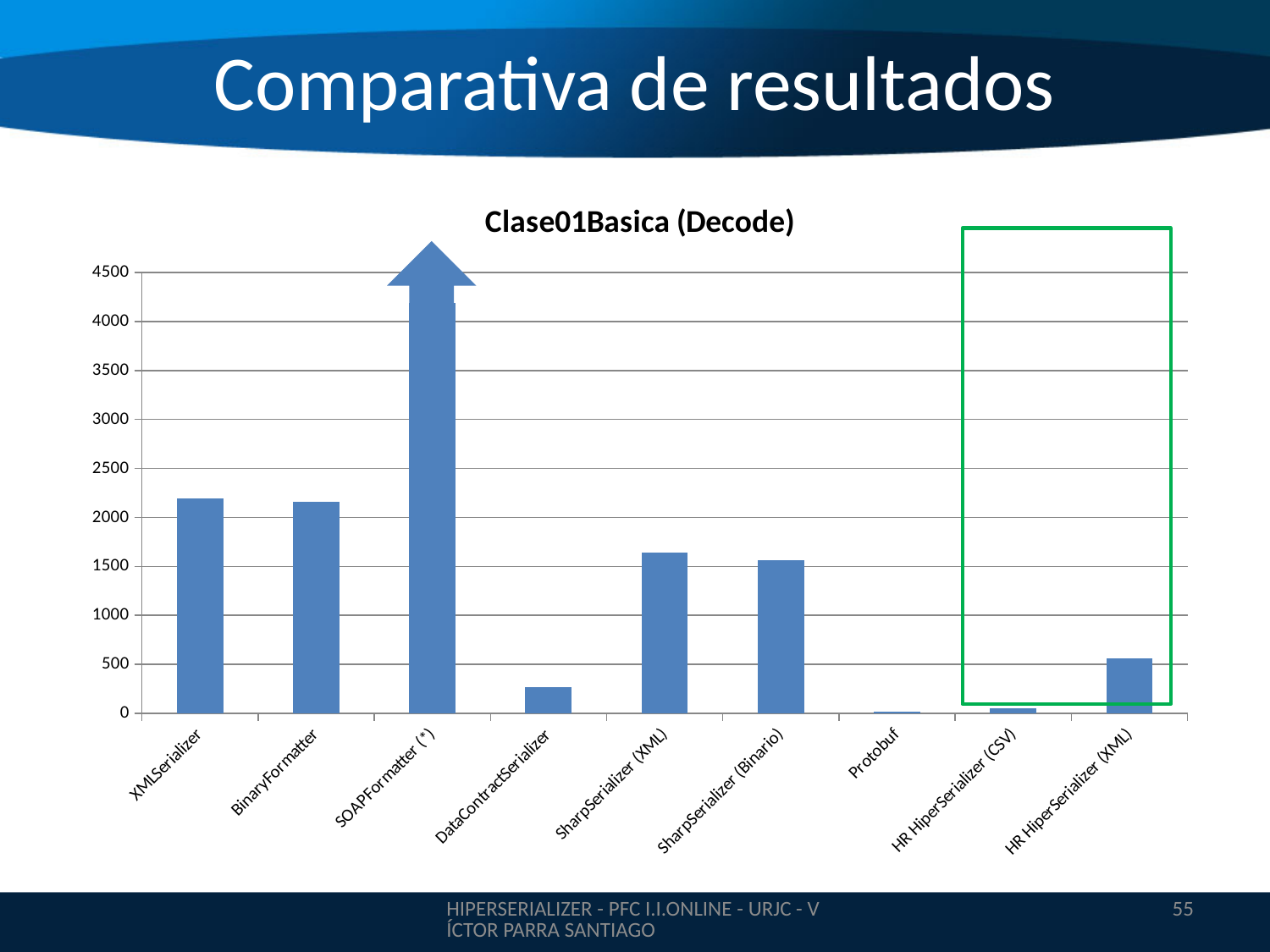

Comparativa de resultados

### Chart:

| Category | Clase01Basica (Decode) |
|---|---|
| XMLSerializer | 2198.0 |
| BinaryFormatter | 2158.0 |
| SOAPFormatter (*) | 4190.0 |
| DataContractSerializer | 270.0 |
| SharpSerializer (XML) | 1638.0 |
| SharpSerializer (Binario) | 1565.0 |
| Protobuf | 22.0 |
| HR HiperSerializer (CSV) | 53.0 |
| HR HiperSerializer (XML) | 562.0 |

HIPERSERIALIZER - PFC I.I.ONLINE - URJC - VÍCTOR PARRA SANTIAGO
55